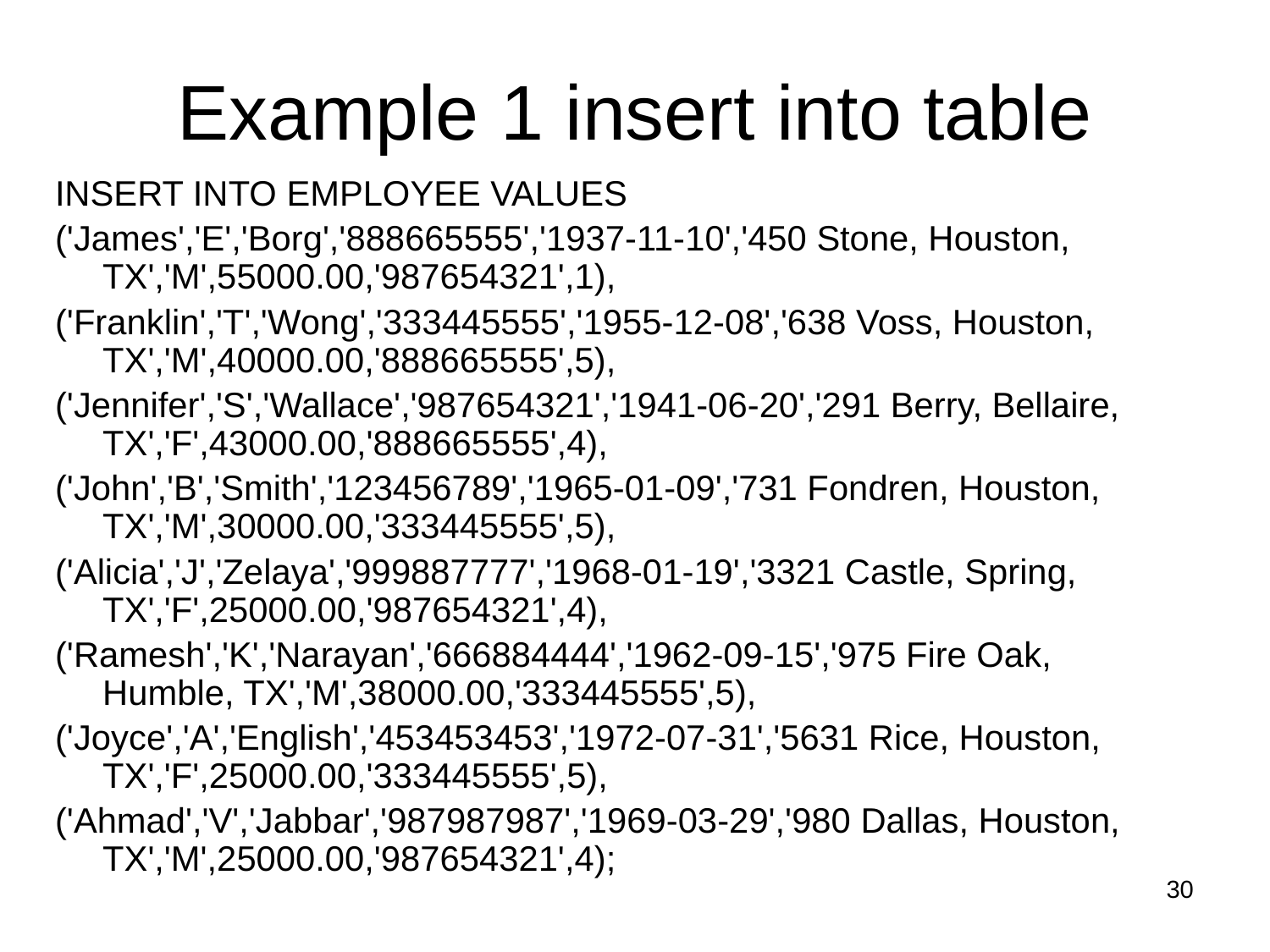

# Example 1 insert into table
INSERT INTO EMPLOYEE VALUES
('James','E','Borg','888665555','1937-11-10','450 Stone, Houston, TX','M',55000.00,'987654321',1),
('Franklin','T','Wong','333445555','1955-12-08','638 Voss, Houston, TX','M',40000.00,'888665555',5),
('Jennifer','S','Wallace','987654321','1941-06-20','291 Berry, Bellaire, TX','F',43000.00,'888665555',4),
('John','B','Smith','123456789','1965-01-09','731 Fondren, Houston, TX','M',30000.00,'333445555',5),
('Alicia','J','Zelaya','999887777','1968-01-19','3321 Castle, Spring, TX','F',25000.00,'987654321',4),
('Ramesh','K','Narayan','666884444','1962-09-15','975 Fire Oak, Humble, TX','M',38000.00,'333445555',5),
('Joyce','A','English','453453453','1972-07-31','5631 Rice, Houston, TX','F',25000.00,'333445555',5),
('Ahmad','V','Jabbar','987987987','1969-03-29','980 Dallas, Houston, TX','M',25000.00,'987654321',4);
30